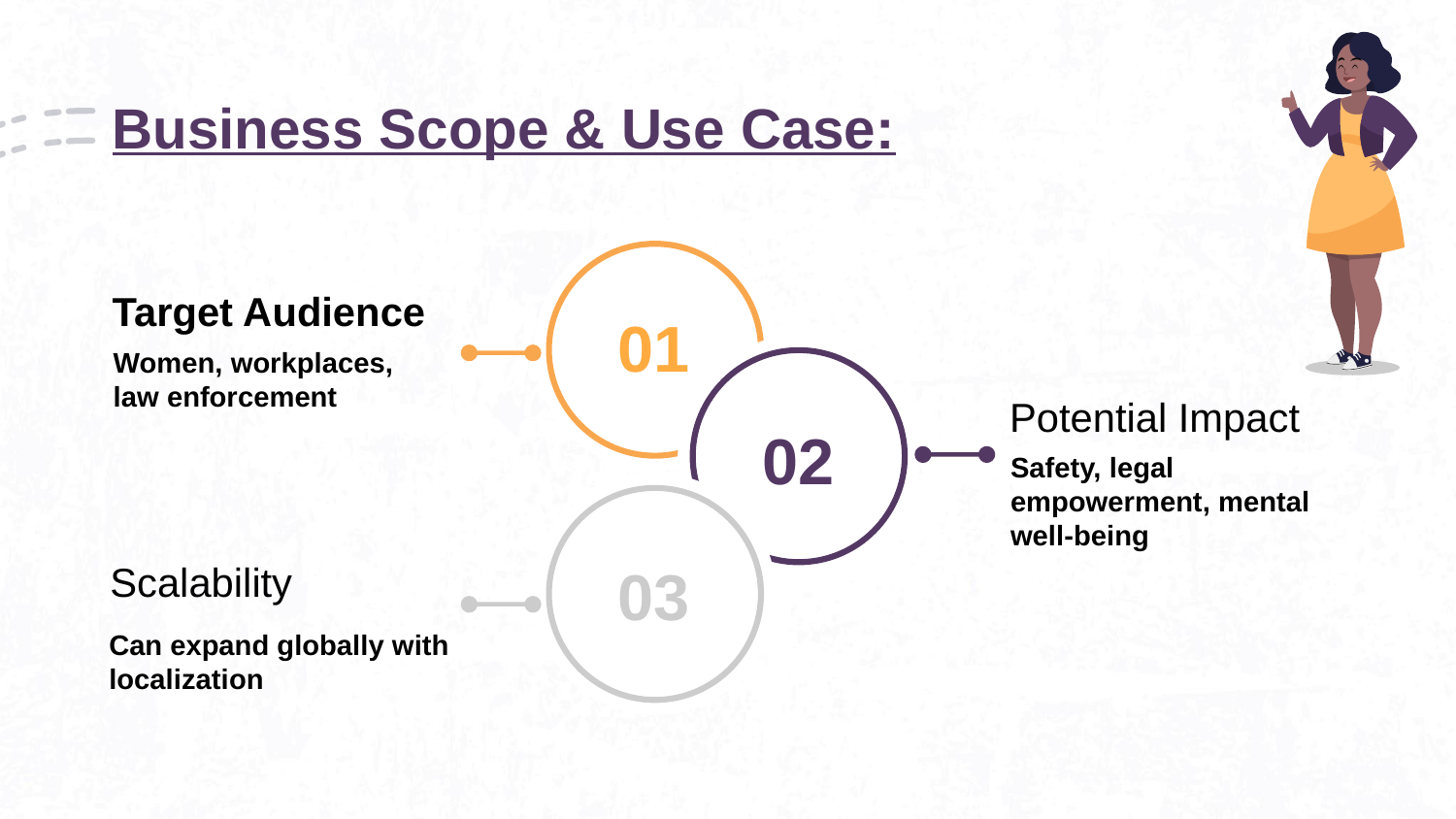

# Business Scope & Use Case:

Target Audience
01
Women, workplaces, law enforcement
Potential Impact
02
Safety, legal empowerment, mental well-being
03
Scalability
Can expand globally with localization